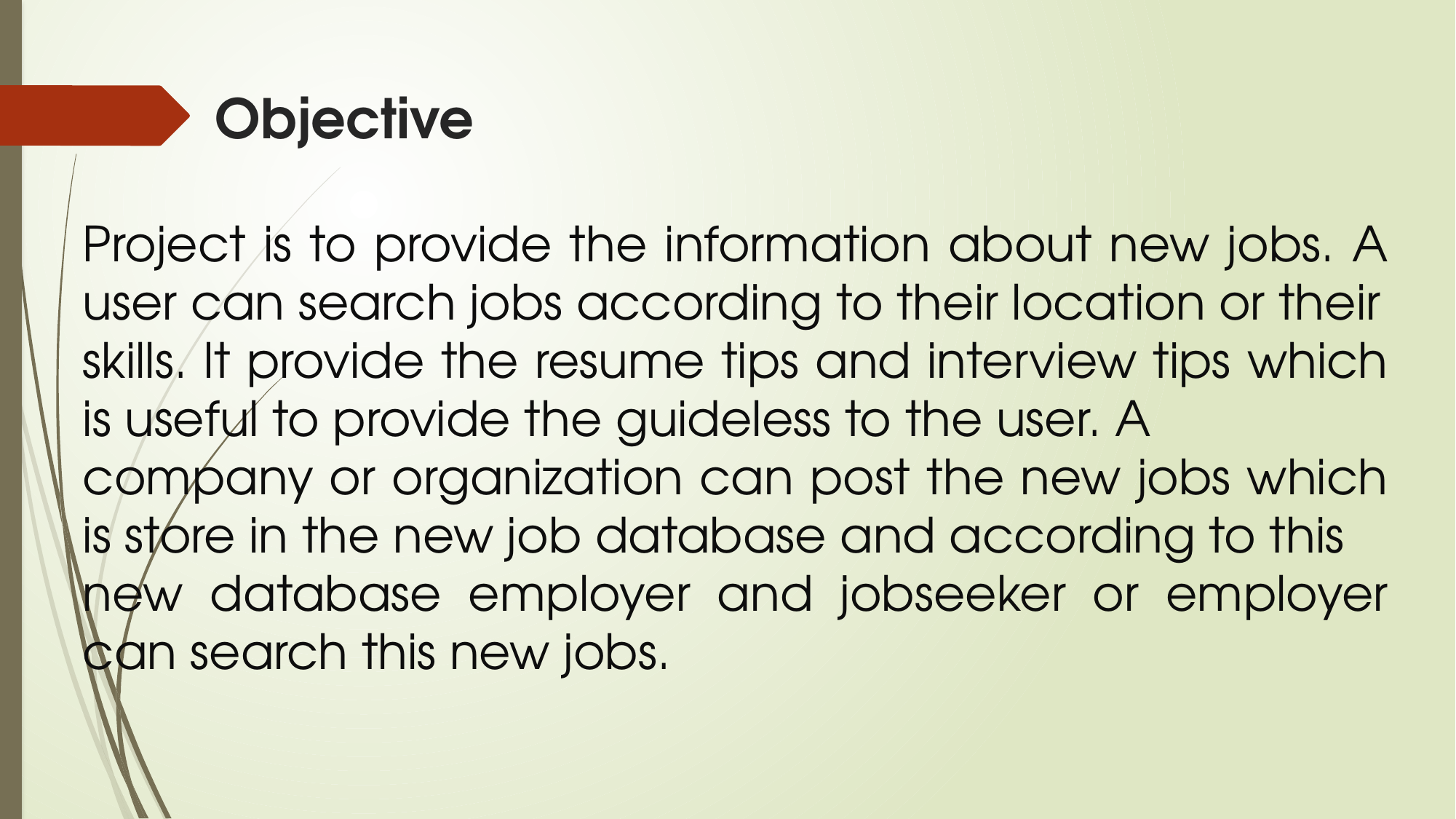

Objective
Project is to provide the information about new jobs. A user can search jobs according to their location or their
skills. It provide the resume tips and interview tips which is useful to provide the guideless to the user. A
company or organization can post the new jobs which is store in the new job database and according to this
new database employer and jobseeker or employer can search this new jobs.